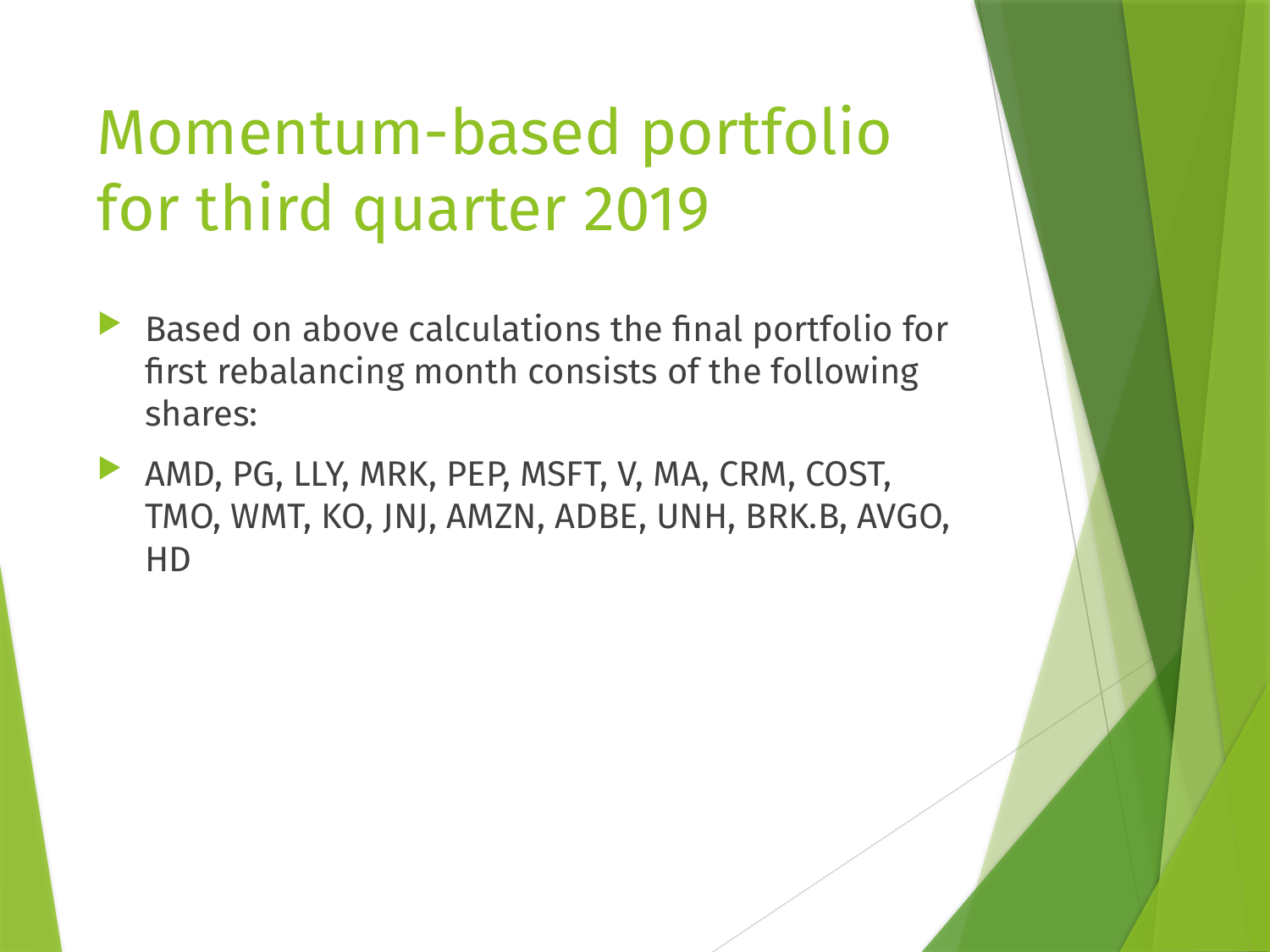

# Momentum-based portfolio for third quarter 2019
Based on above calculations the final portfolio for first rebalancing month consists of the following shares:
AMD, PG, LLY, MRK, PEP, MSFT, V, MA, CRM, COST, TMO, WMT, KO, JNJ, AMZN, ADBE, UNH, BRK.B, AVGO, HD